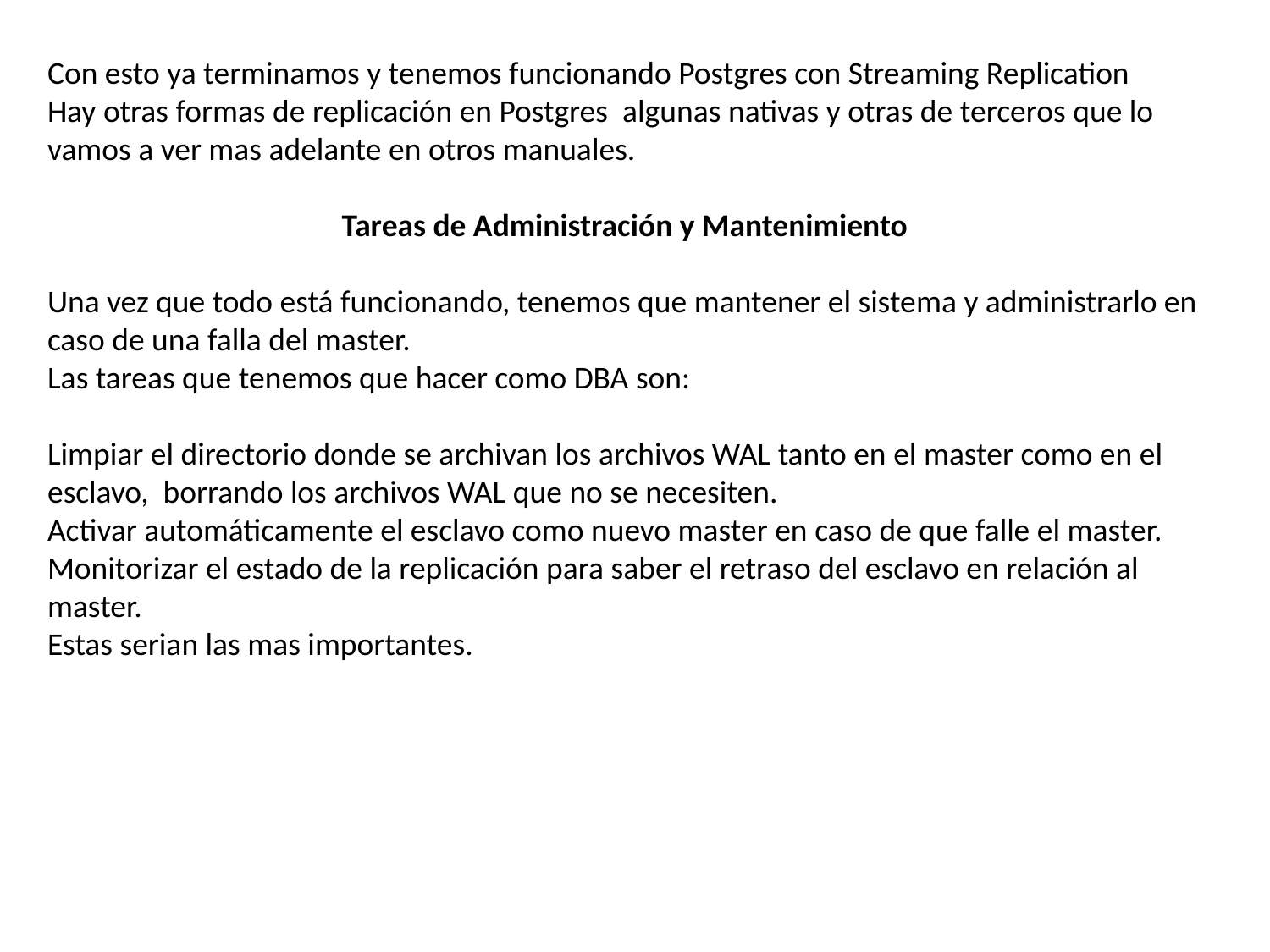

Con esto ya terminamos y tenemos funcionando Postgres con Streaming Replication
Hay otras formas de replicación en Postgres  algunas nativas y otras de terceros que lo vamos a ver mas adelante en otros manuales.

Tareas de Administración y Mantenimiento

Una vez que todo está funcionando, tenemos que mantener el sistema y administrarlo en caso de una falla del master.
Las tareas que tenemos que hacer como DBA son:

Limpiar el directorio donde se archivan los archivos WAL tanto en el master como en el esclavo,  borrando los archivos WAL que no se necesiten.
Activar automáticamente el esclavo como nuevo master en caso de que falle el master.
Monitorizar el estado de la replicación para saber el retraso del esclavo en relación al master.
Estas serian las mas importantes.